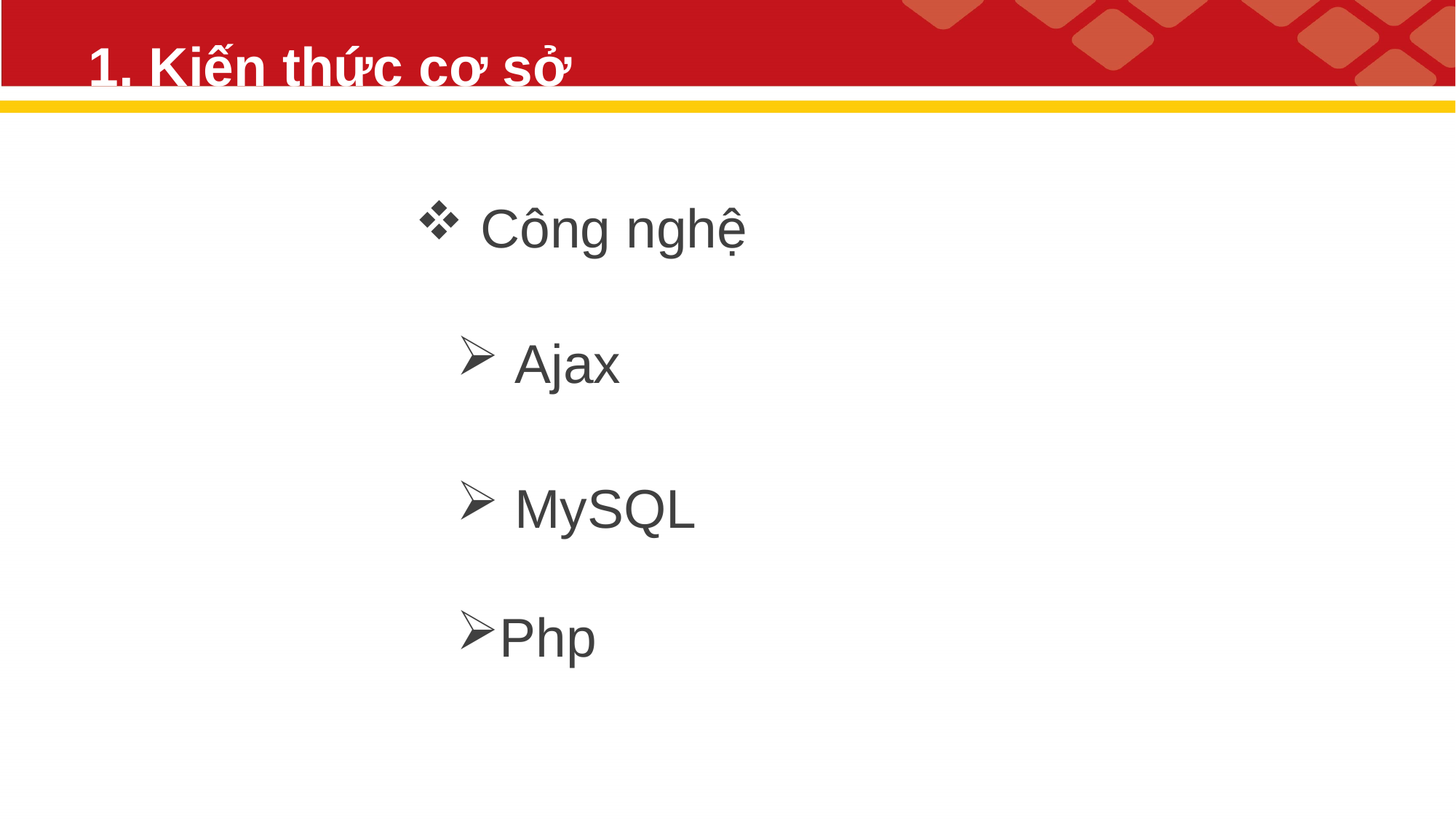

# 1. Kiến thức cơ sở
 Công nghệ

 Ajax

 MySQL

Php